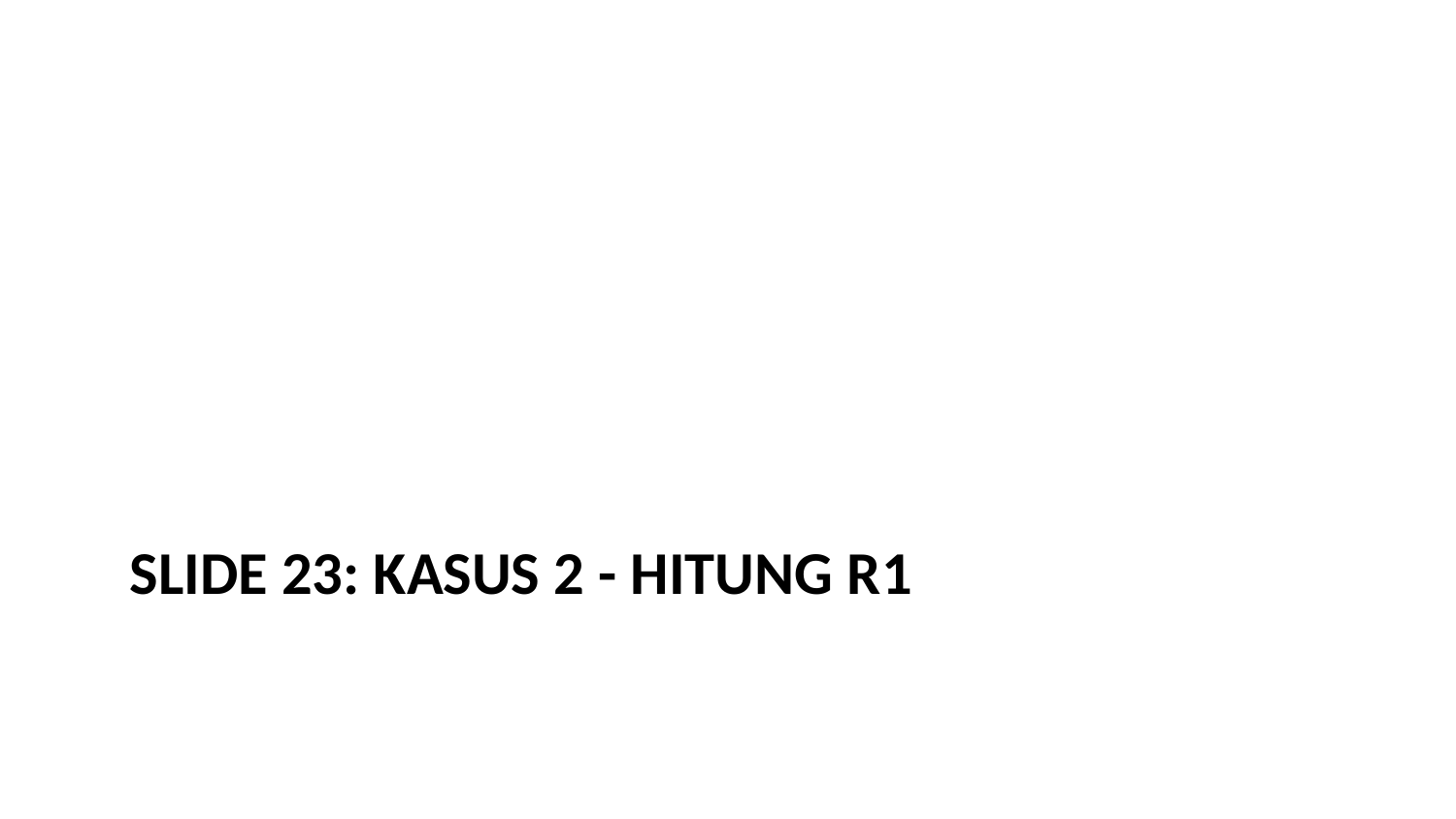

# Slide 23: Kasus 2 - Hitung R1